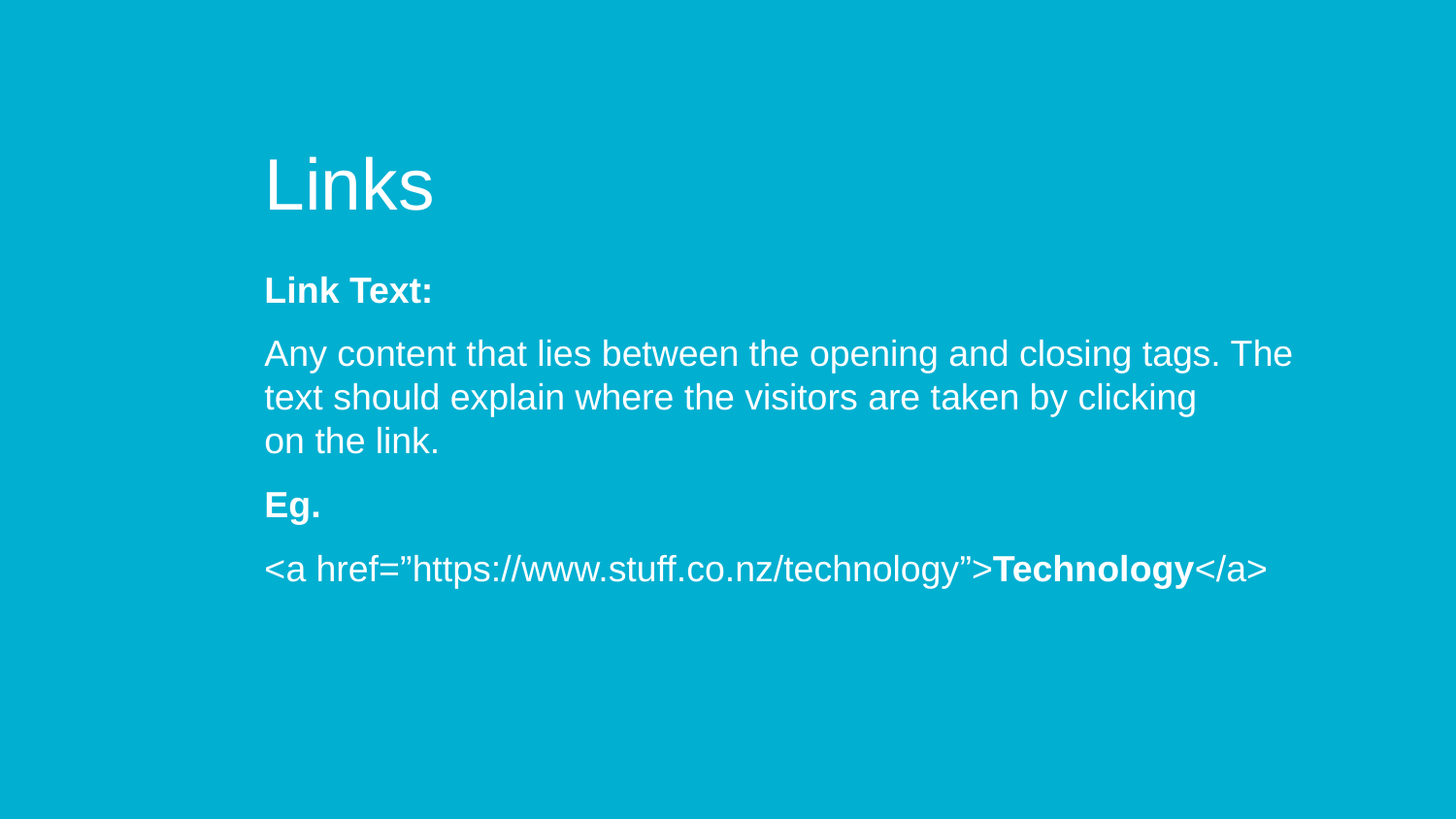

Links
Link Text:
Any content that lies between the opening and closing tags. The text should explain where the visitors are taken by clicking
on the link.
Eg.
<a href=”https://www.stuff.co.nz/technology”>Technology</a>